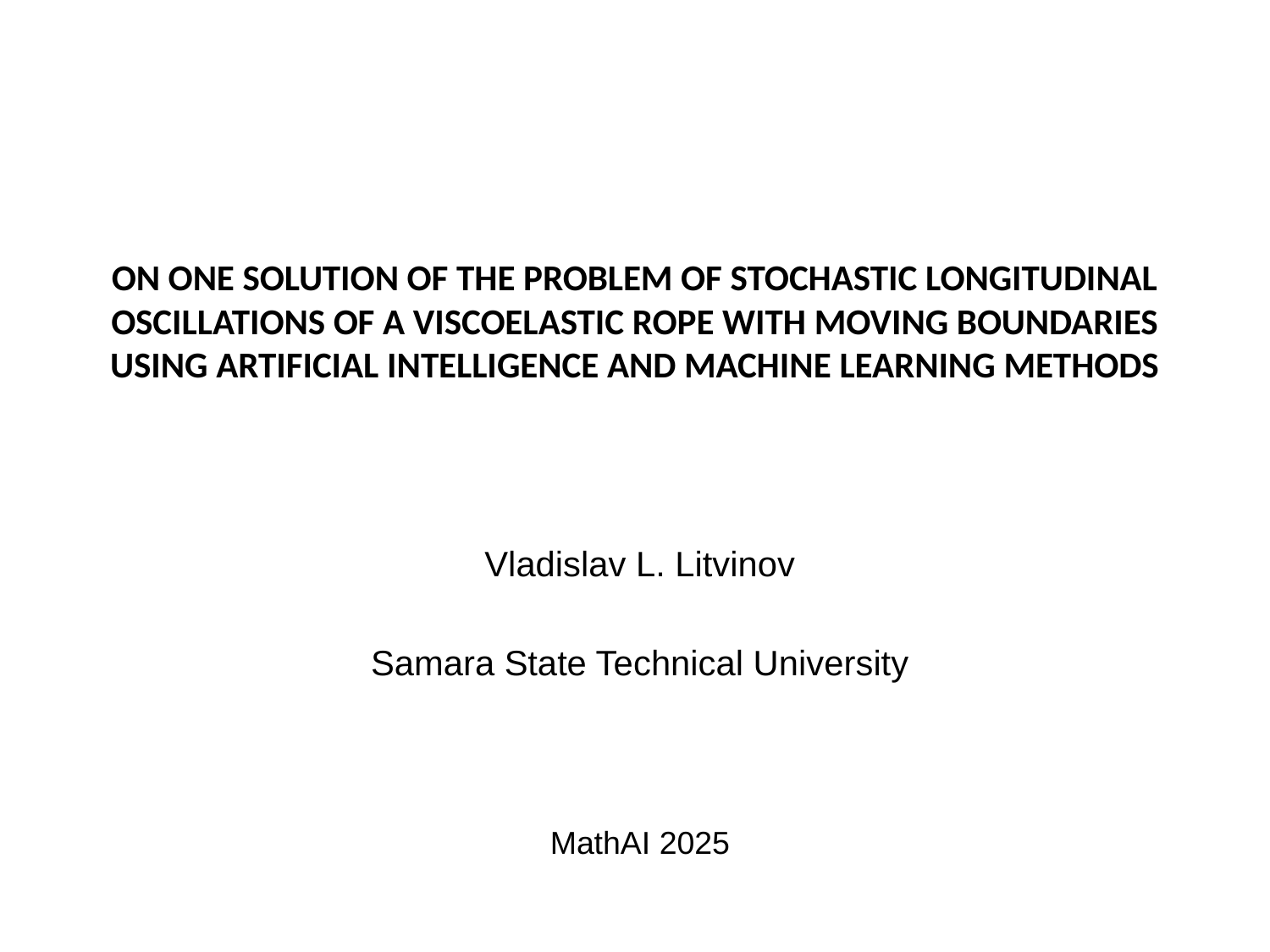

# ON ONE SOLUTION OF THE PROBLEM OF STOCHASTIC LONGITUDINAL OSCILLATIONS OF A VISCOELASTIC ROPE WITH MOVING BOUNDARIES USING ARTIFICIAL INTELLIGENCE AND MACHINE LEARNING METHODS

Vladislav L. Litvinov

Samara State Technical University

MathAI 2025